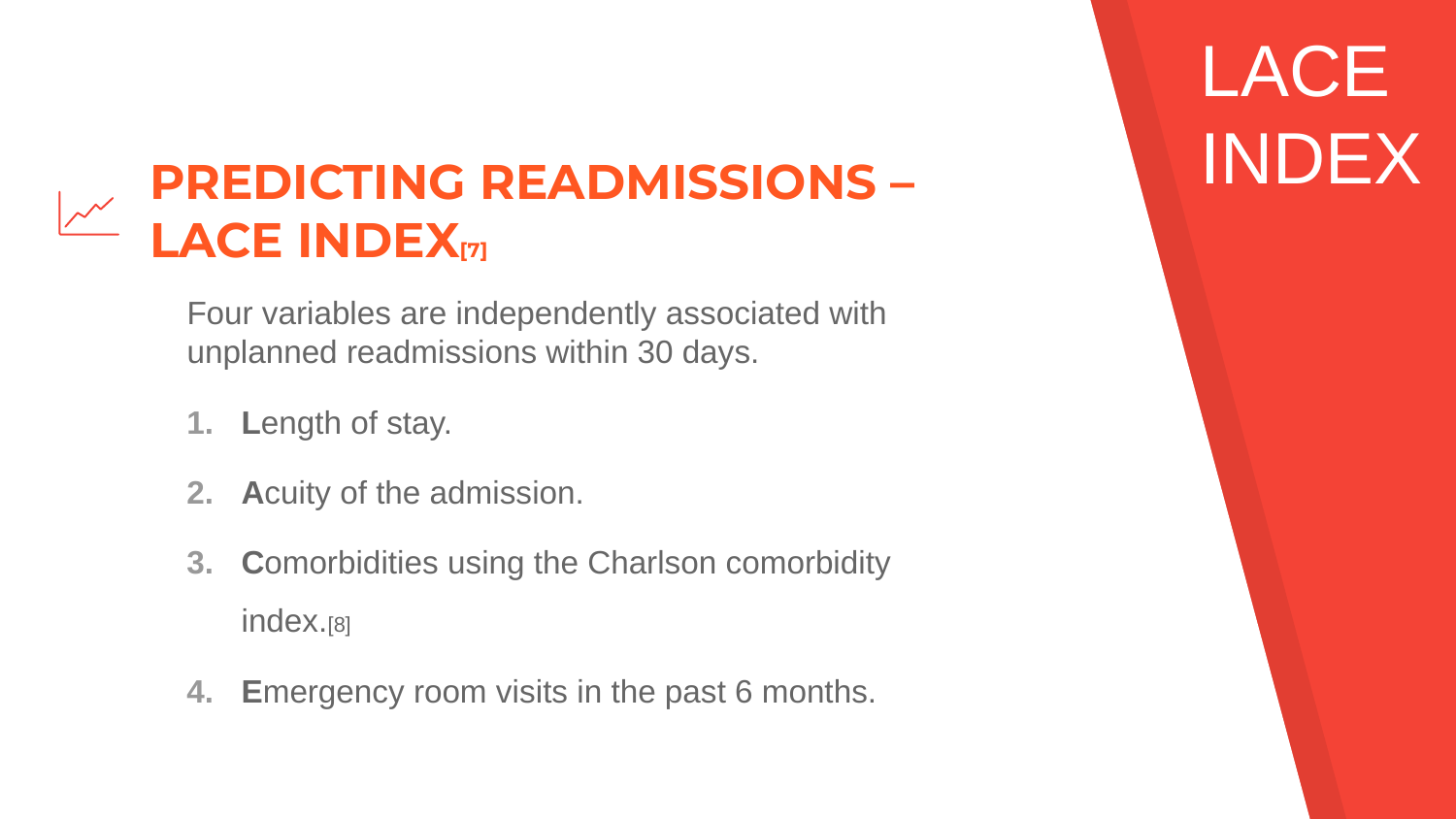

LACE
INDEX
# PREDICTING READMISSIONS – LACE INDEX[7]

Four variables are independently associated with unplanned readmissions within 30 days.
Length of stay.
Acuity of the admission.
Comorbidities using the Charlson comorbidity index.[8]
Emergency room visits in the past 6 months.